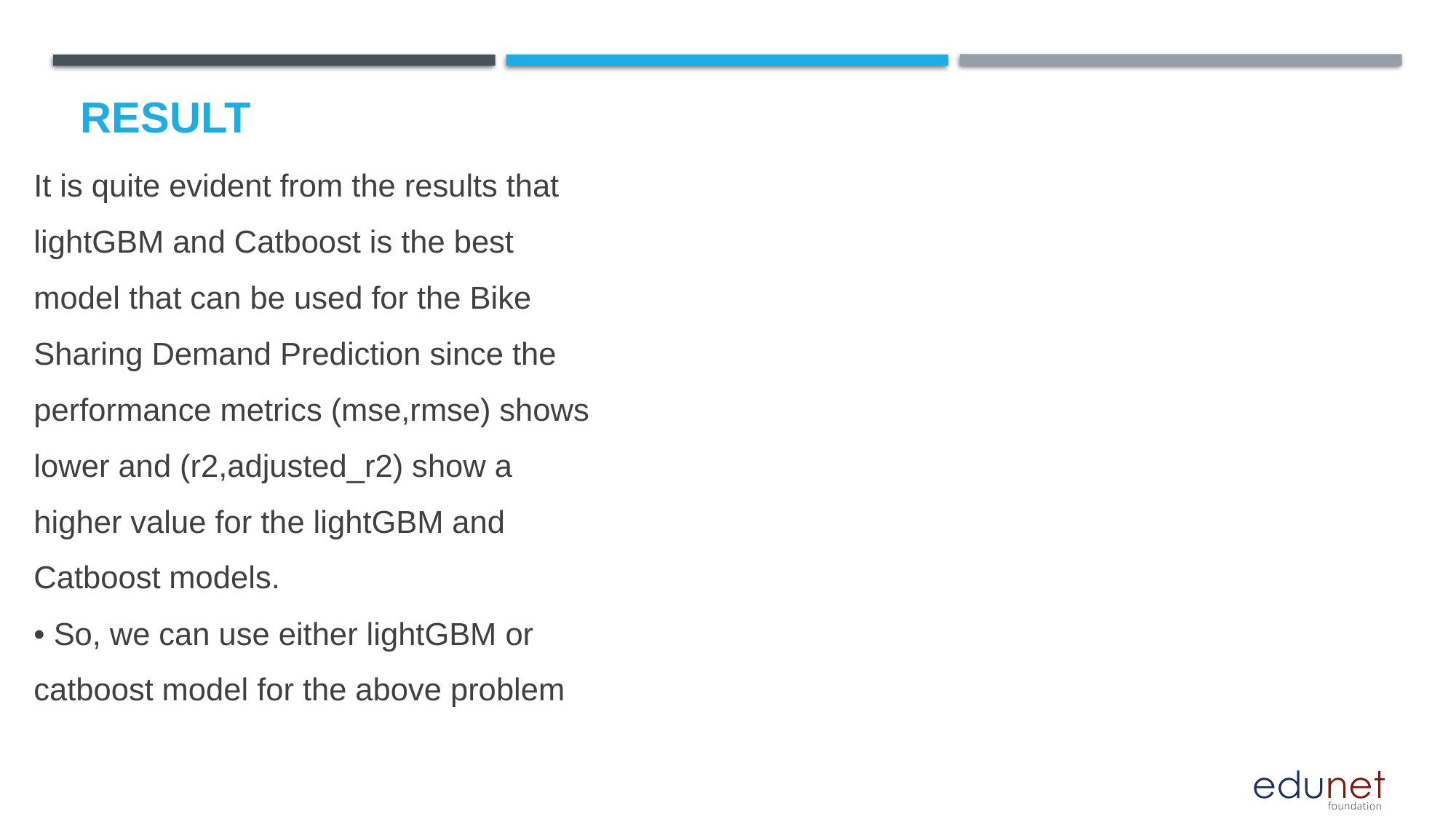

# Result
It is quite evident from the results that
lightGBM and Catboost is the best
model that can be used for the Bike
Sharing Demand Prediction since the
performance metrics (mse,rmse) shows
lower and (r2,adjusted_r2) show a
higher value for the lightGBM and
Catboost models.
• So, we can use either lightGBM or
catboost model for the above problem